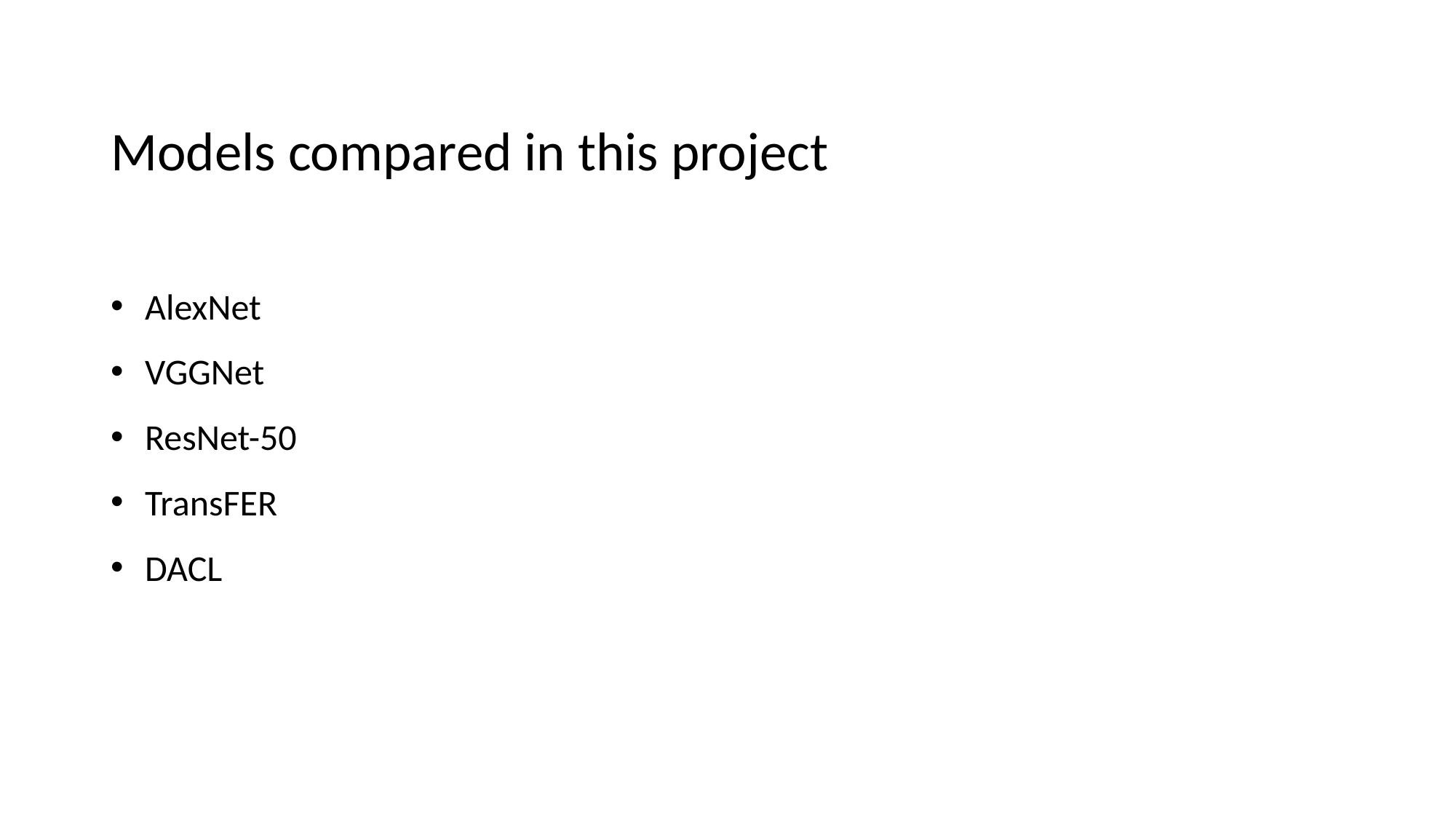

# Models compared in this project
AlexNet
VGGNet
ResNet-50
TransFER
DACL